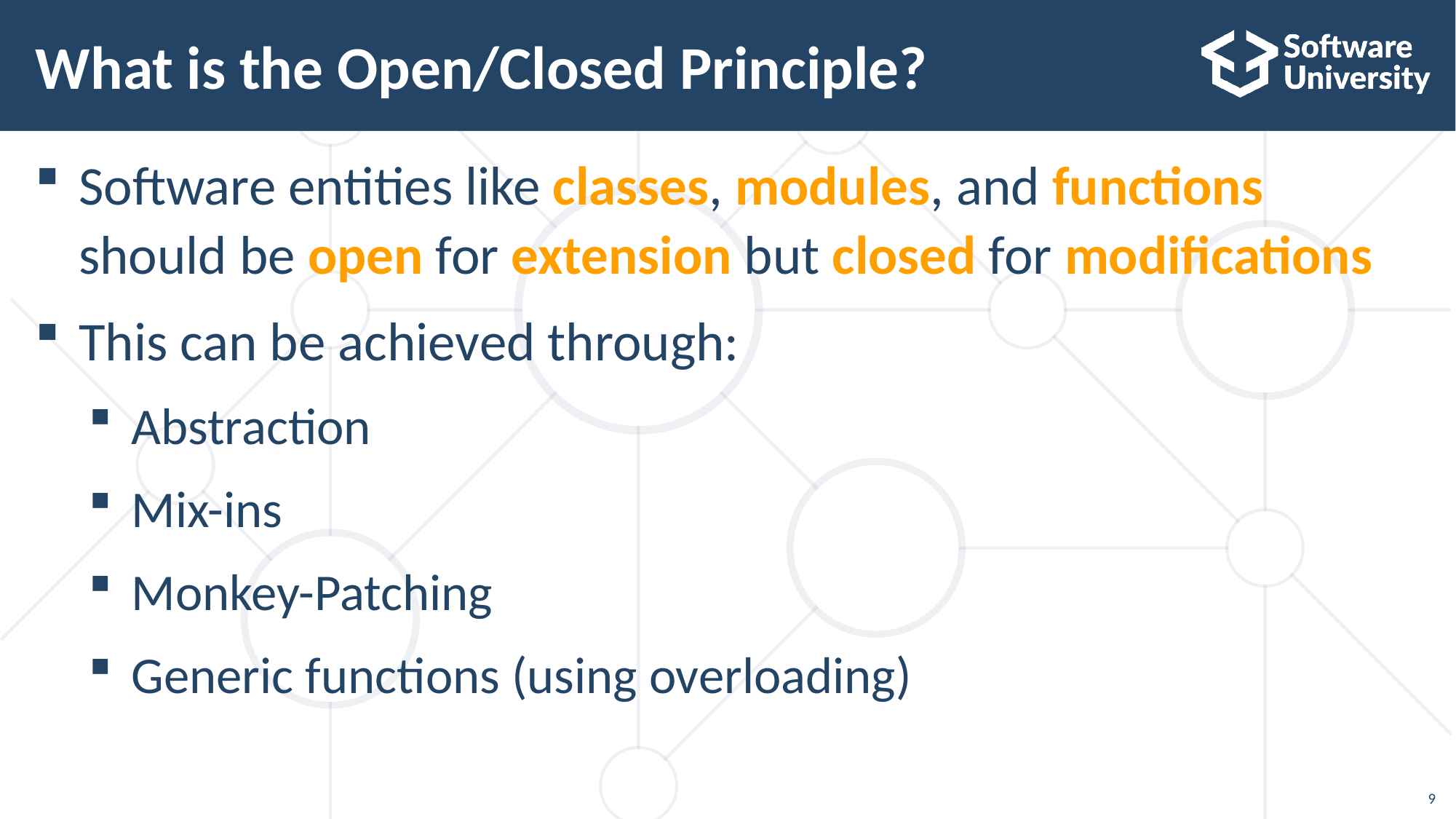

# What is the Open/Closed Principle?
Software entities like classes, modules, and functions should be open for extension but closed for modifications
This can be achieved through:
Abstraction
Mix-ins
Monkey-Patching
Generic functions (using overloading)
9